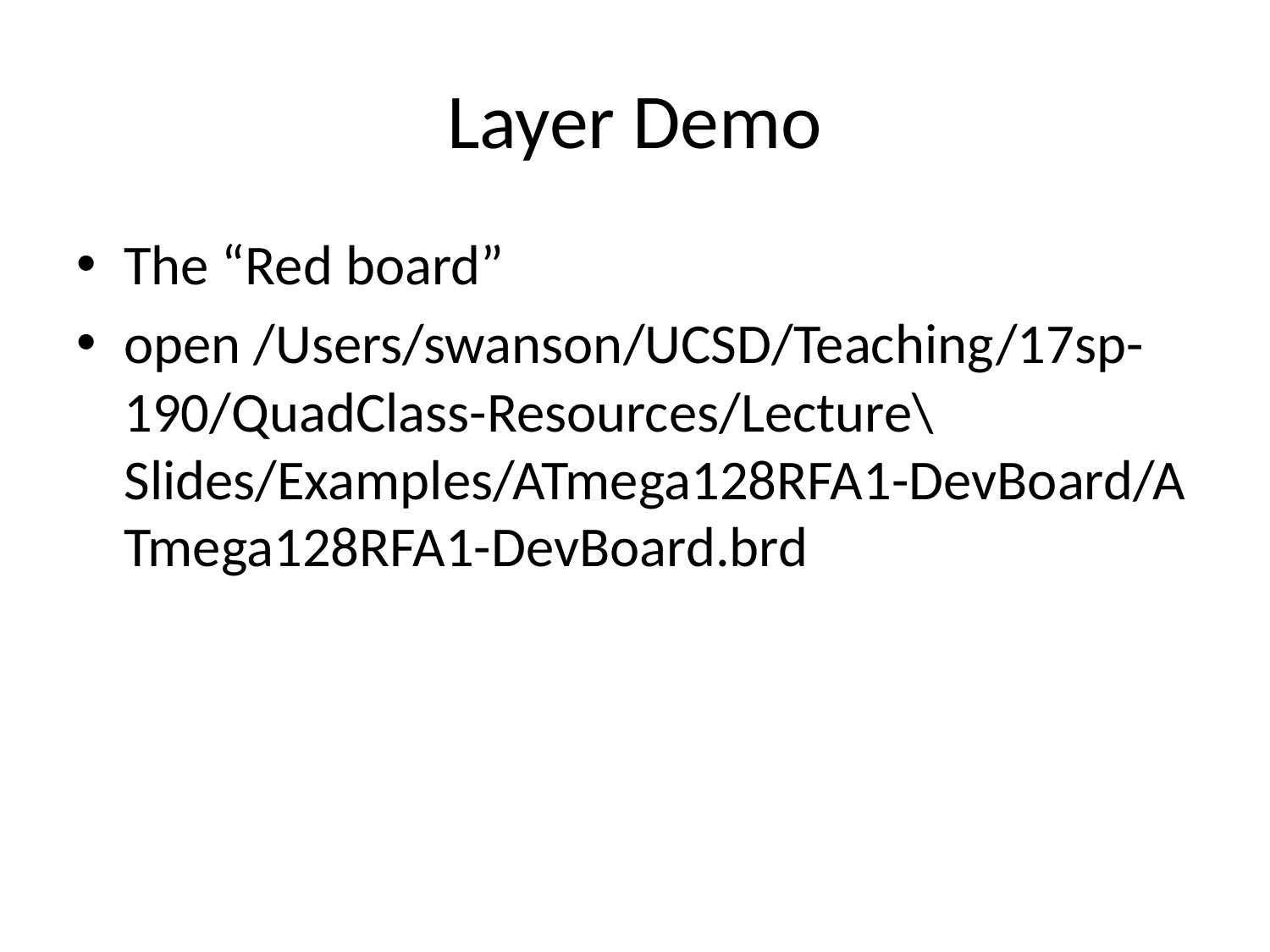

# Layer Demo
The “Red board”
open /Users/swanson/UCSD/Teaching/17sp-190/QuadClass-Resources/Lecture\ Slides/Examples/ATmega128RFA1-DevBoard/ATmega128RFA1-DevBoard.brd